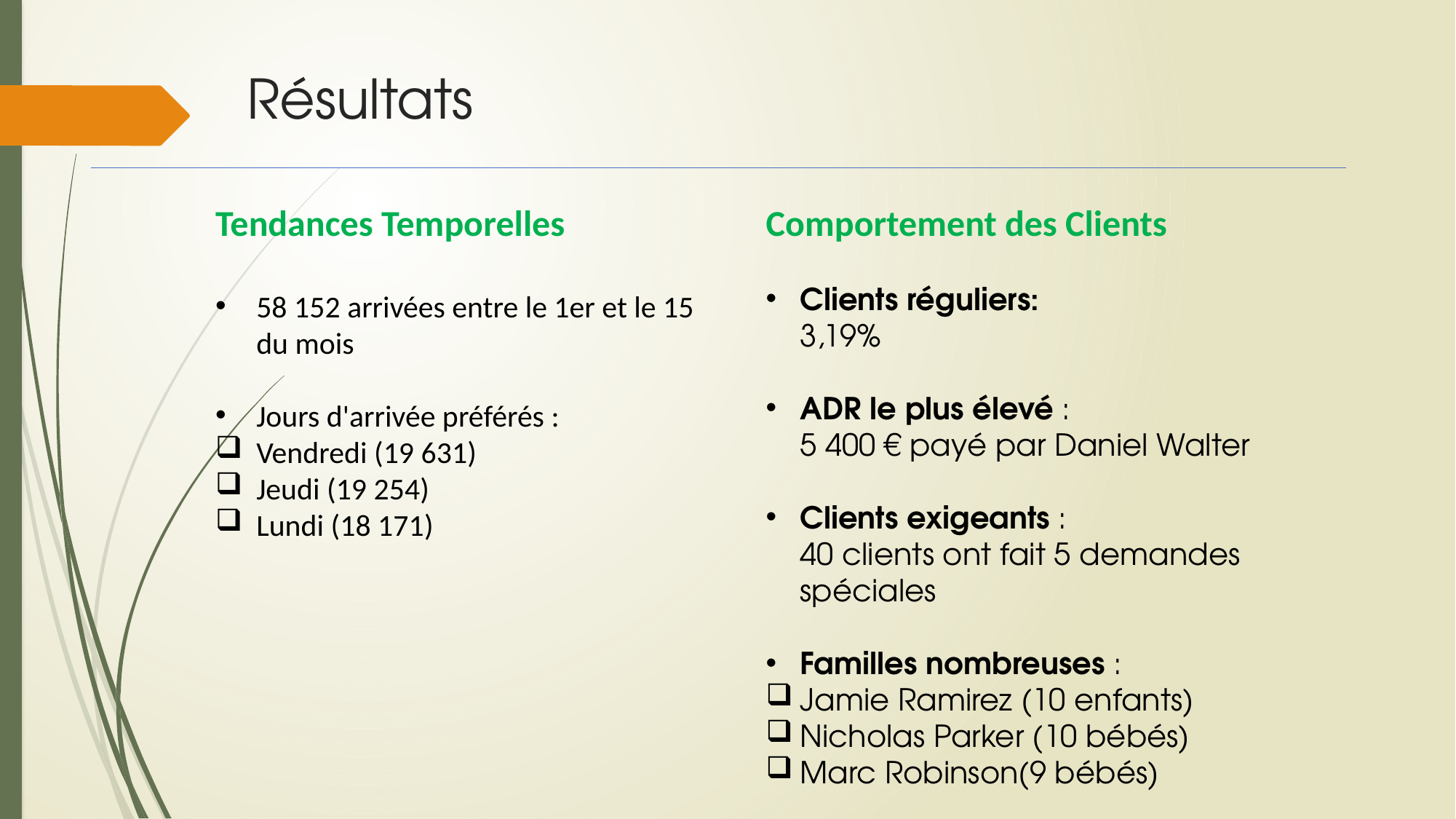

# Résultats

Tendances Temporelles

58 152 arrivées entre le 1er et le 15 du mois
Jours d'arrivée préférés :
Vendredi (19 631)
Jeudi (19 254)
Lundi (18 171)
Comportement des Clients

Clients réguliers:
3,19%
ADR le plus élevé :
5 400 € payé par Daniel Walter
Clients exigeants :
40 clients ont fait 5 demandes spéciales
Familles nombreuses :
Jamie Ramirez (10 enfants)
Nicholas Parker (10 bébés)
Marc Robinson(9 bébés)